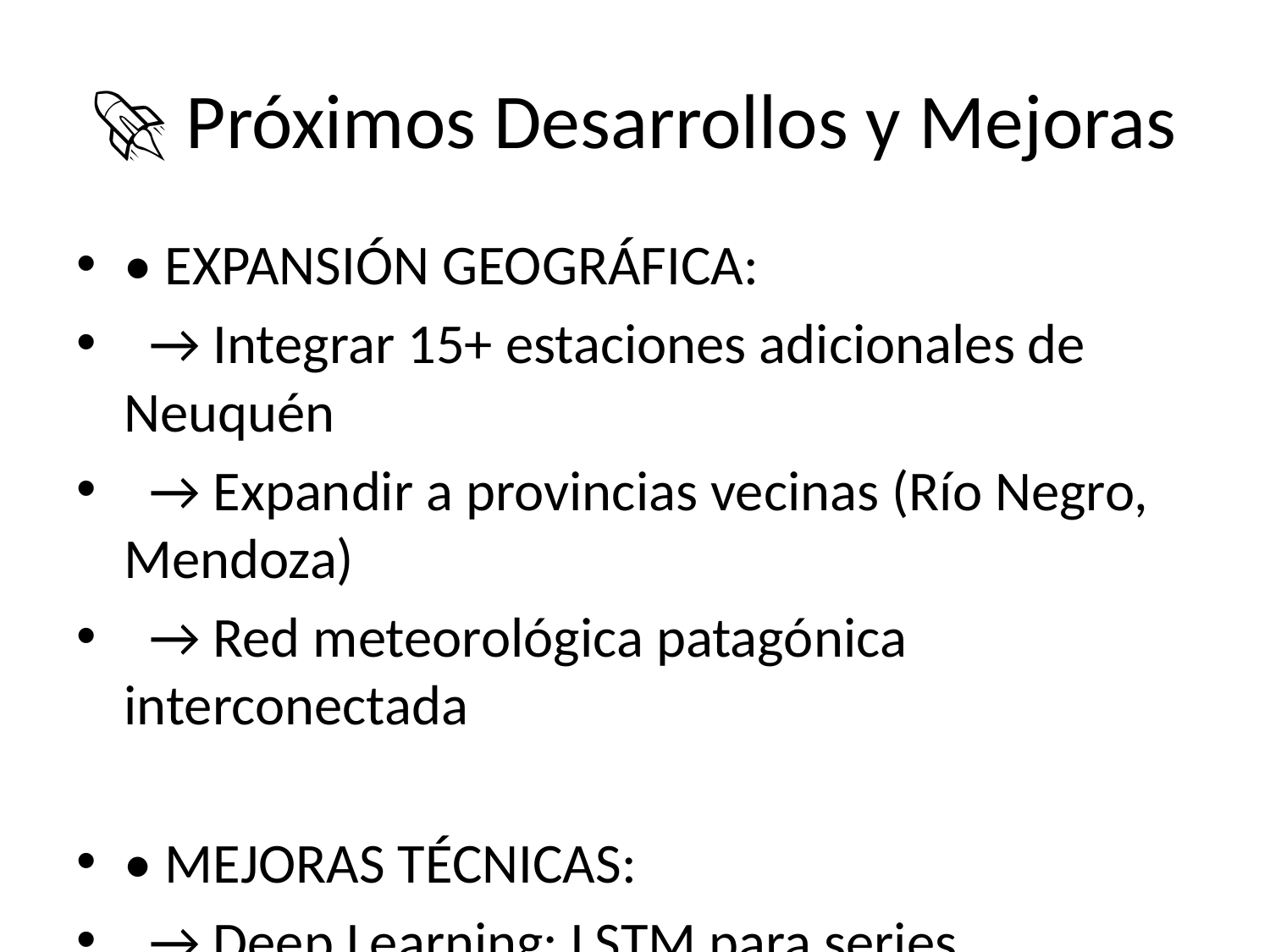

# 🚀 Próximos Desarrollos y Mejoras
• EXPANSIÓN GEOGRÁFICA:
  → Integrar 15+ estaciones adicionales de Neuquén
  → Expandir a provincias vecinas (Río Negro, Mendoza)
  → Red meteorológica patagónica interconectada

• MEJORAS TÉCNICAS:
  → Deep Learning: LSTM para series temporales
  → Predicción a 7-15 días con redes neuronales
  → Integración con imágenes satelitales (GOES-16)
  → APIs de pronóstico numérico (GFS, ECMWF)

• PRODUCTOS AVANZADOS:
  → App móvil nativa iOS/Android
  → Chatbot con predicciones por WhatsApp
  → Sistema de alertas por SMS geolocalizado
  → Dashboard público con mapas interactivos

• INTELIGENCIA ARTIFICIAL:
  → Detección automática de fenómenos extremos
  → Modelos ensemble combinando múltiples algoritmos
  → Predicción de índices agroclimáticos
  → Análisis de tendencias de cambio climático